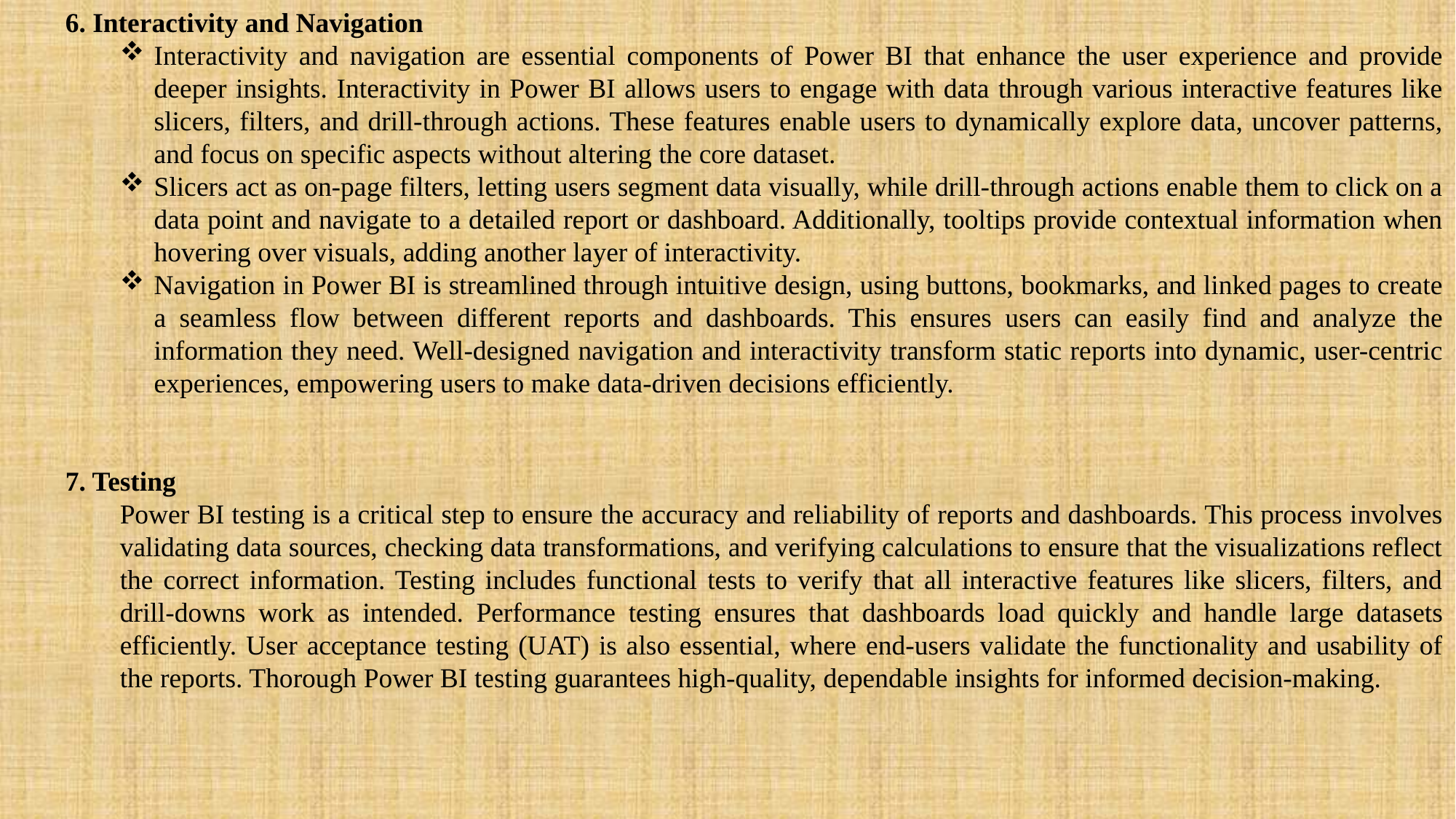

6. Interactivity and Navigation
Interactivity and navigation are essential components of Power BI that enhance the user experience and provide deeper insights. Interactivity in Power BI allows users to engage with data through various interactive features like slicers, filters, and drill-through actions. These features enable users to dynamically explore data, uncover patterns, and focus on specific aspects without altering the core dataset.
Slicers act as on-page filters, letting users segment data visually, while drill-through actions enable them to click on a data point and navigate to a detailed report or dashboard. Additionally, tooltips provide contextual information when hovering over visuals, adding another layer of interactivity.
Navigation in Power BI is streamlined through intuitive design, using buttons, bookmarks, and linked pages to create a seamless flow between different reports and dashboards. This ensures users can easily find and analyze the information they need. Well-designed navigation and interactivity transform static reports into dynamic, user-centric experiences, empowering users to make data-driven decisions efficiently.

7. Testing
Power BI testing is a critical step to ensure the accuracy and reliability of reports and dashboards. This process involves validating data sources, checking data transformations, and verifying calculations to ensure that the visualizations reflect the correct information. Testing includes functional tests to verify that all interactive features like slicers, filters, and drill-downs work as intended. Performance testing ensures that dashboards load quickly and handle large datasets efficiently. User acceptance testing (UAT) is also essential, where end-users validate the functionality and usability of the reports. Thorough Power BI testing guarantees high-quality, dependable insights for informed decision-making.